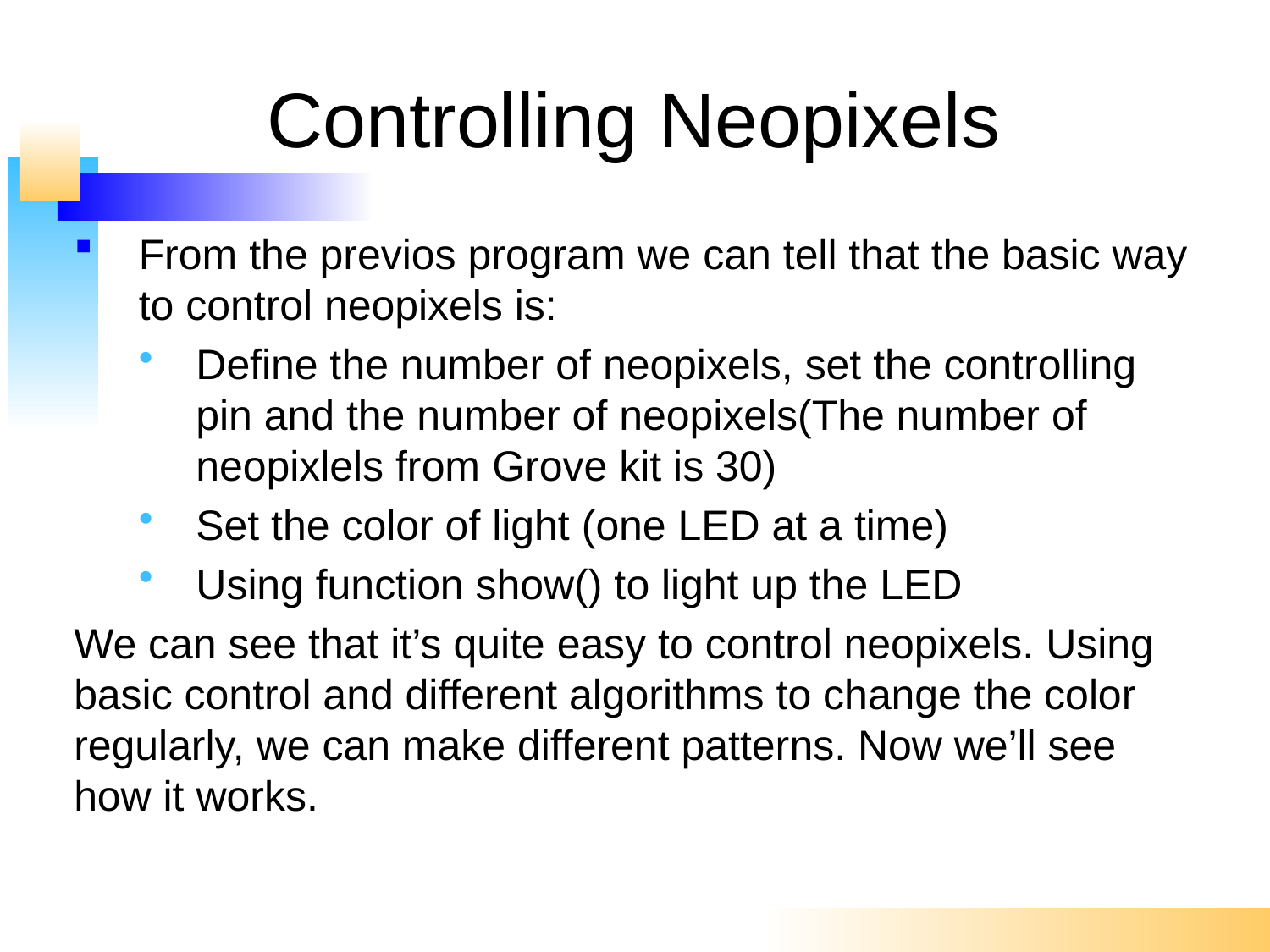

# Controlling Neopixels
From the previos program we can tell that the basic way to control neopixels is:
Define the number of neopixels, set the controlling pin and the number of neopixels(The number of neopixlels from Grove kit is 30)
Set the color of light (one LED at a time)
Using function show() to light up the LED
We can see that it’s quite easy to control neopixels. Using basic control and different algorithms to change the color regularly, we can make different patterns. Now we’ll see how it works.